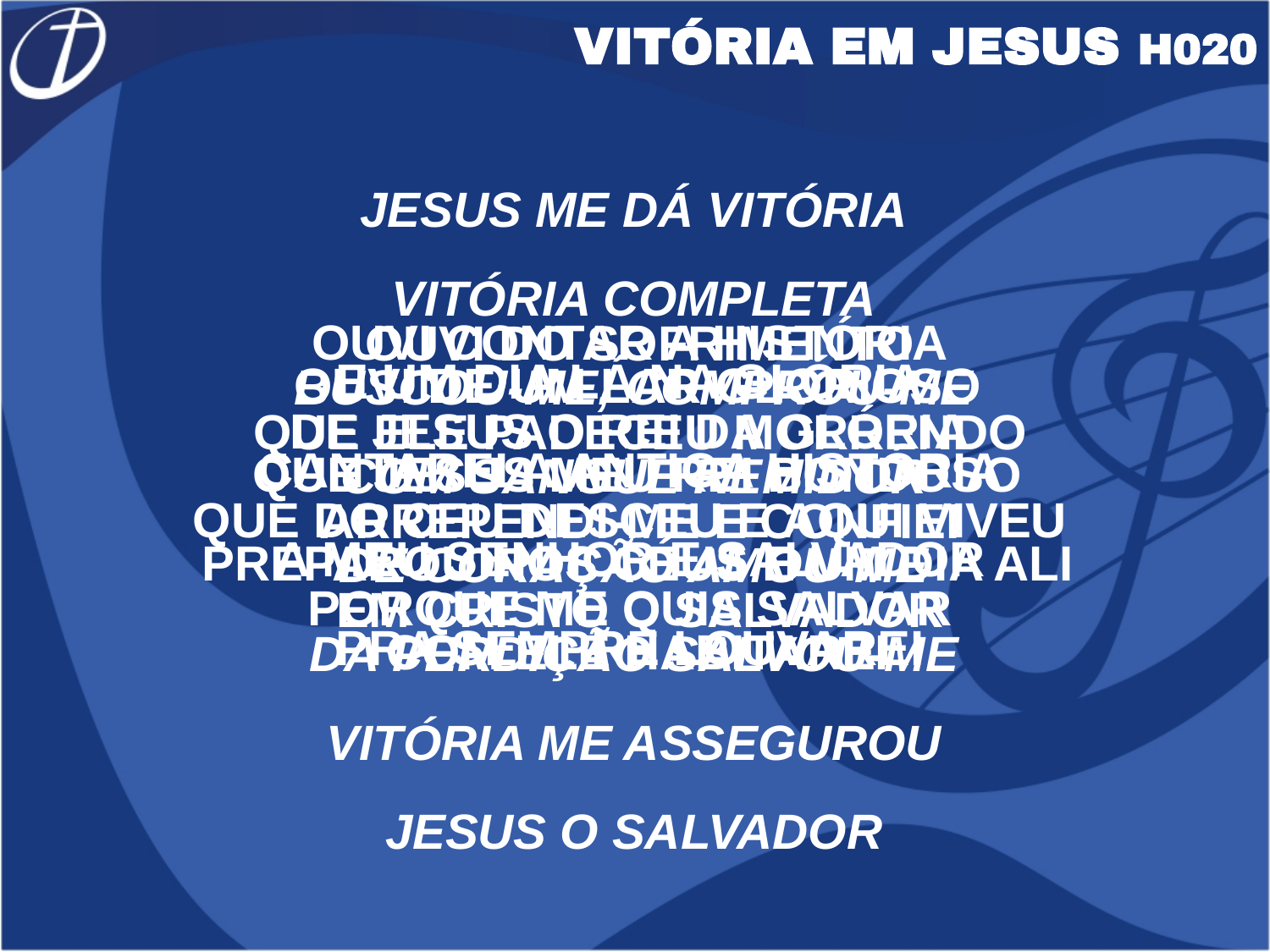

VITÓRIA EM JESUS H020
JESUS ME DÁ VITÓRIA
VITÓRIA COMPLETA
BUSCOU-ME, COMPROU-ME
COM SANGUE REMIDOR
DE CORAÇÃO AMOU-ME
DA PERDIÇÃO SALVOU-ME
VITÓRIA ME ASSEGUROU
JESUS O SALVADOR
OUVI CONTAR A HISTÓRIA
DE JESUS O REI DA GLÓRIA
QUE DO CEU DESCEU E AQUI VIVEU
PORQUE ME QUIS SALVAR

OUVI DO SOFRIMENTO
QUE ELE PADECEU MORRENDO
ARREPENDI-ME E CONFIEI
EM CRISTO O SALVADOR

E UM DIA LÁ NA GLÓRIA
CANTAREI A ANTIGA HISTÓRIA
A MEU SENHOR E SALVADOR
PRA SEMPRE LOUVAREI
OUVI DE UM LAR GLORIOSO
QUE JESUS MEU REI BONDOSO
PREPAROU NOS CÉUS E UM DIA ALI
COM ELE HABITAREI